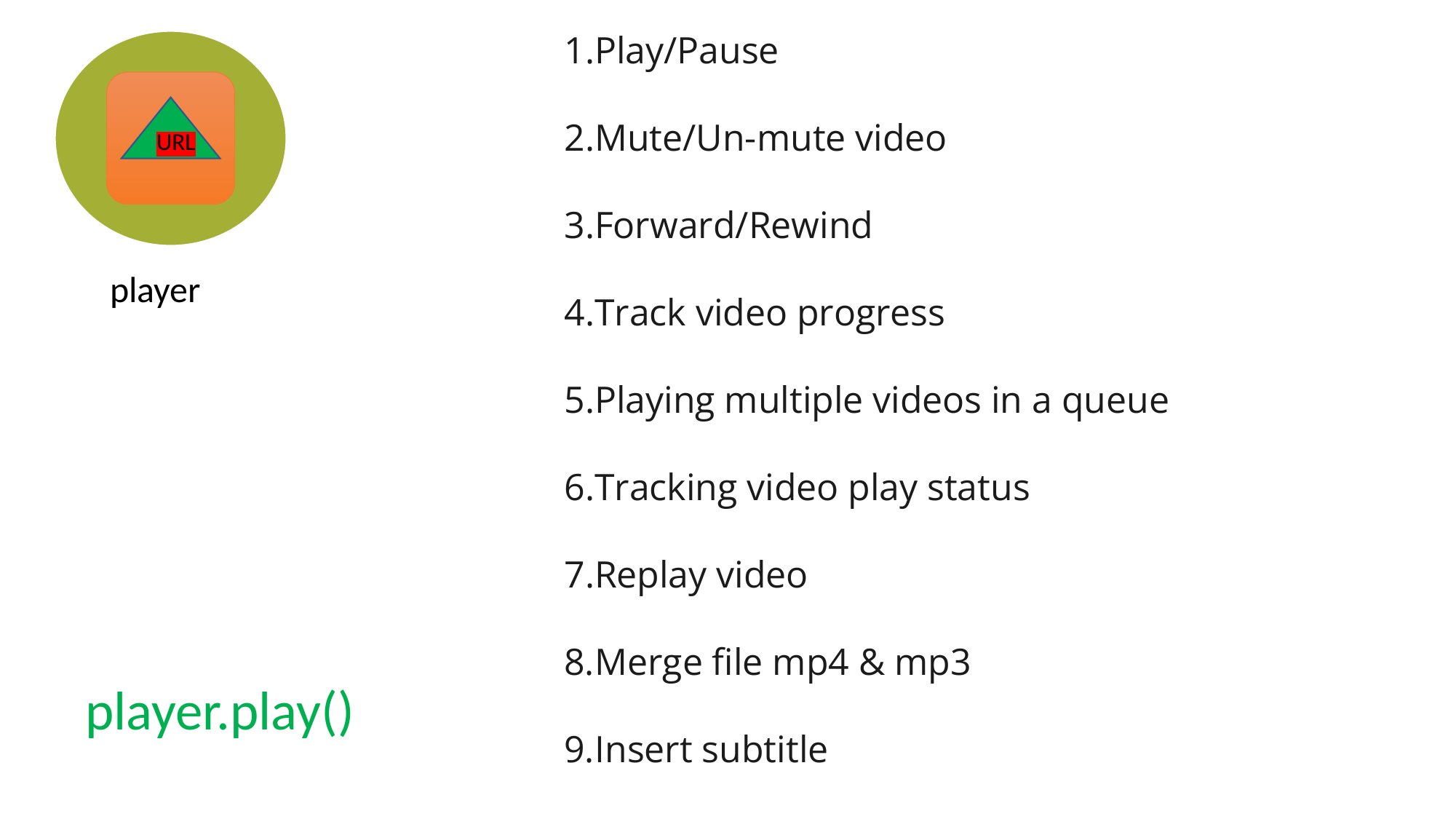

Play/Pause

Mute/Un-mute video

Forward/Rewind

Track video progress

Playing multiple videos in a queue

Tracking video play status

Replay video

8.Merge file mp4 & mp3

9.Insert subtitle

URL
player
player.play()